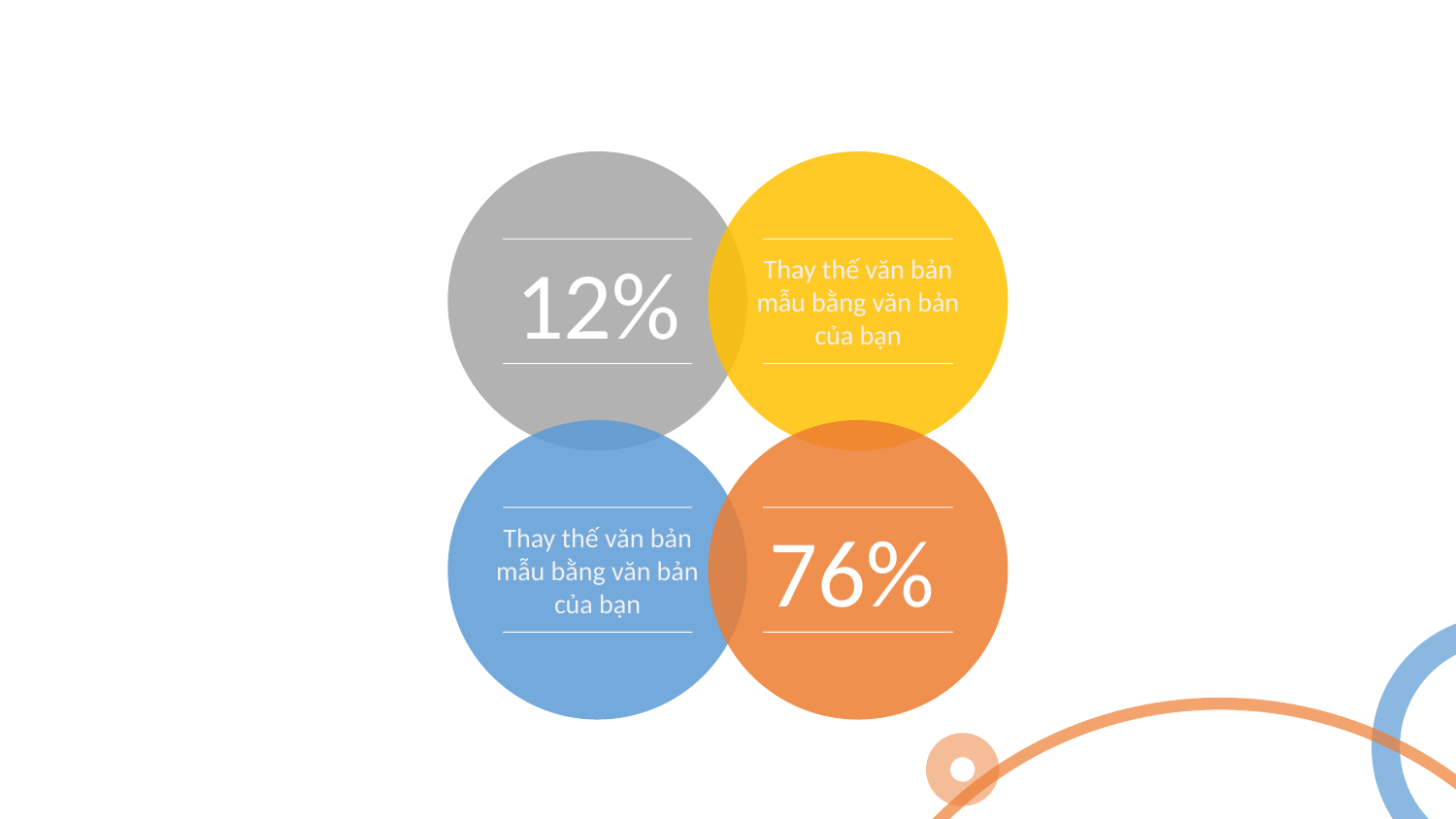

12%
Thay thế văn bản mẫu bằng văn bản của bạn

76%
Thay thế văn bản mẫu bằng văn bản của bạn